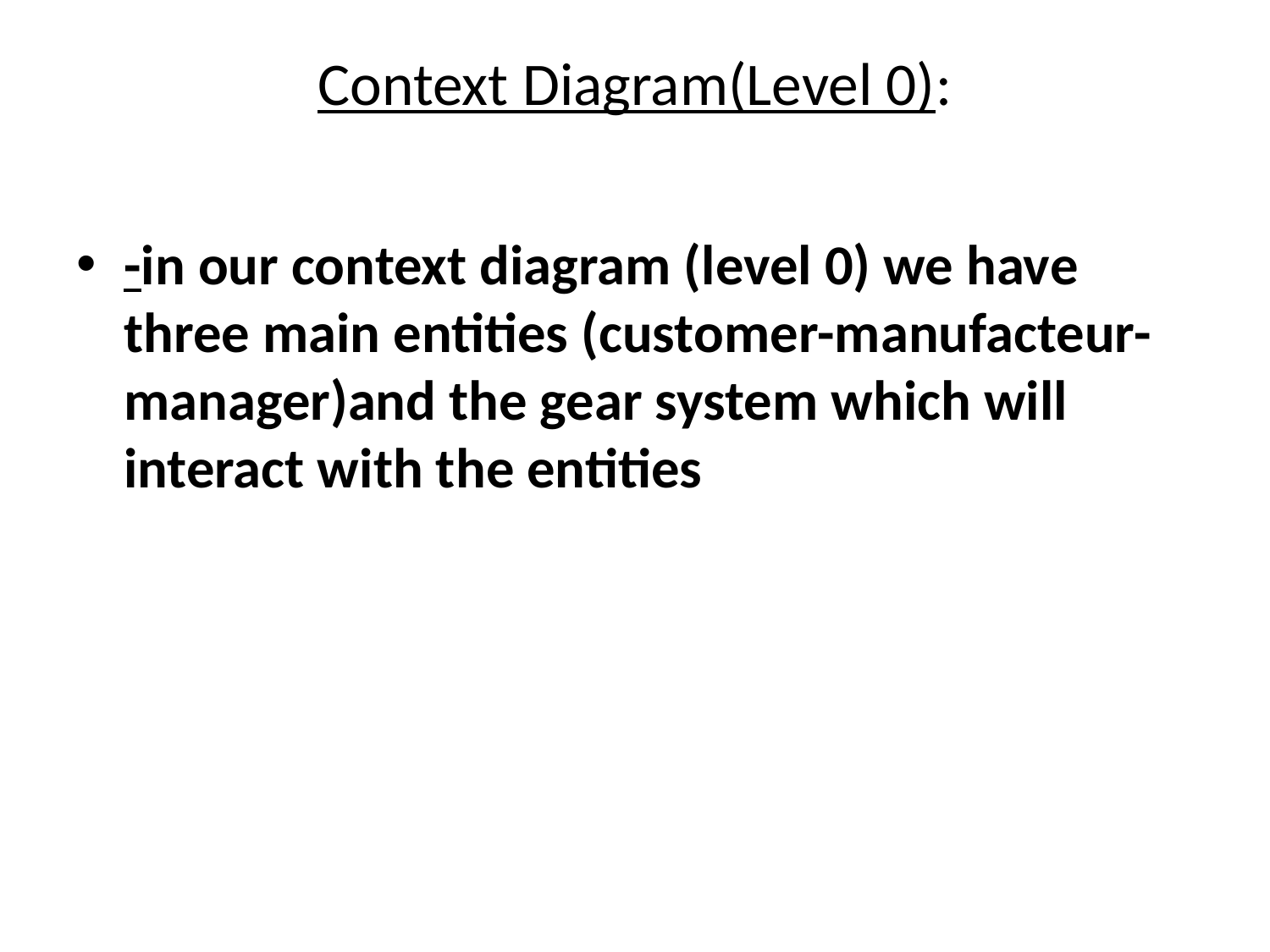

# Context Diagram(Level 0):
-in our context diagram (level 0) we have three main entities (customer-manufacteur-manager)and the gear system which will interact with the entities